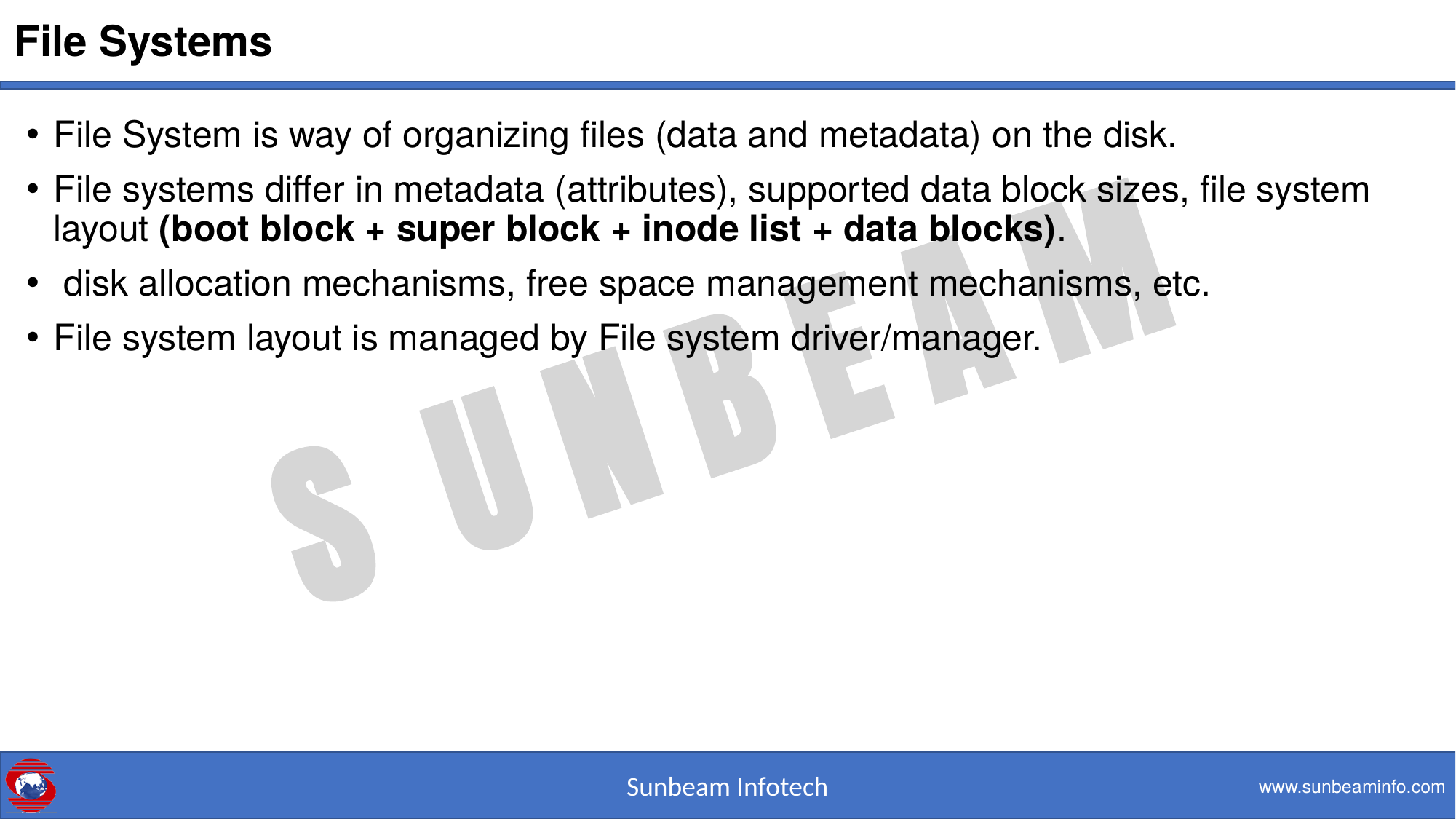

# File Systems
File System is way of organizing files (data and metadata) on the disk.
File systems differ in metadata (attributes), supported data block sizes, file system layout (boot block + super block + inode list + data blocks).
 disk allocation mechanisms, free space management mechanisms, etc.
File system layout is managed by File system driver/manager.